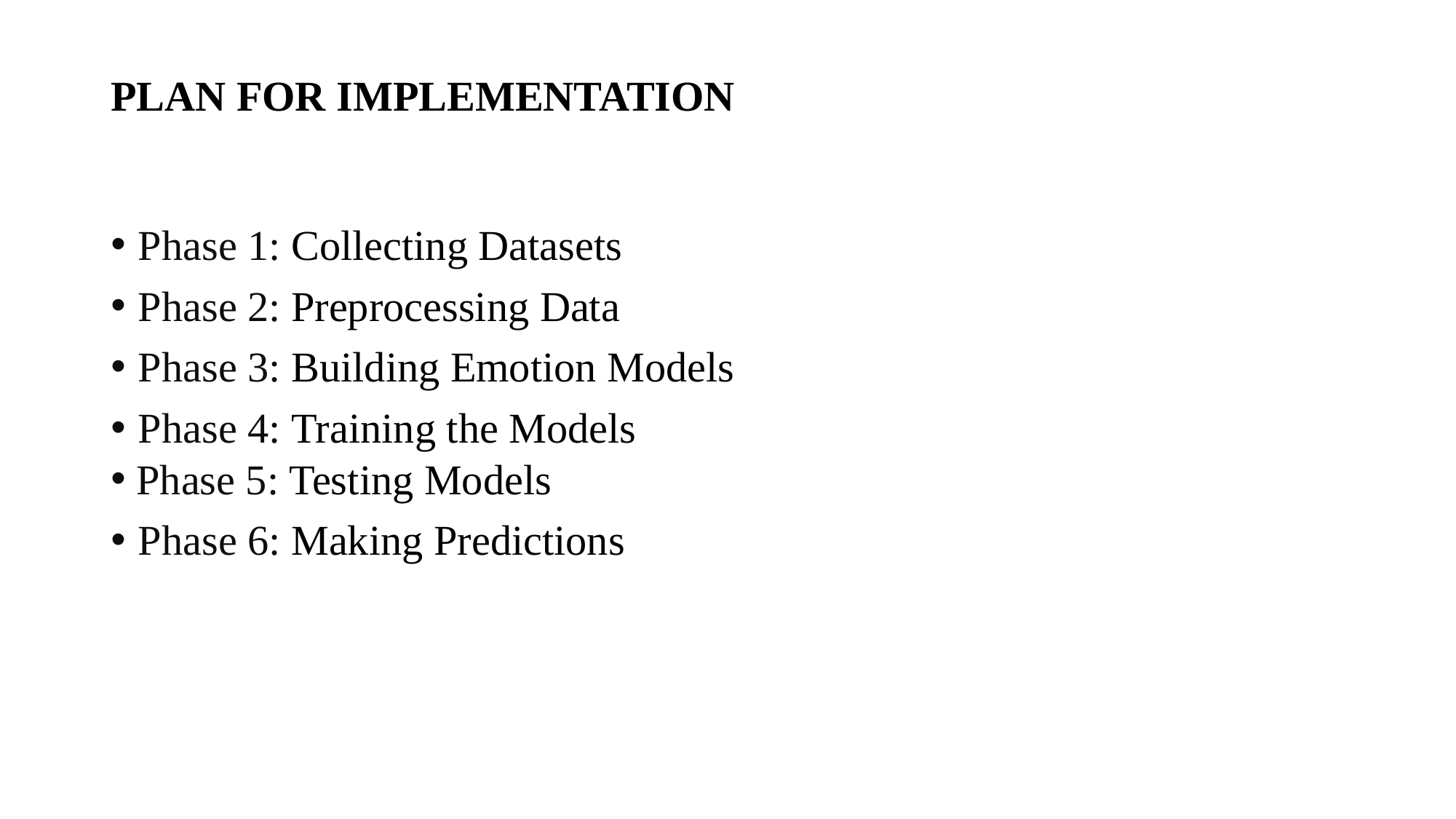

# PLAN FOR IMPLEMENTATION
Phase 1: Collecting Datasets
Phase 2: Preprocessing Data
Phase 3: Building Emotion Models
Phase 4: Training the Models
 Phase 5: Testing Models
Phase 6: Making Predictions